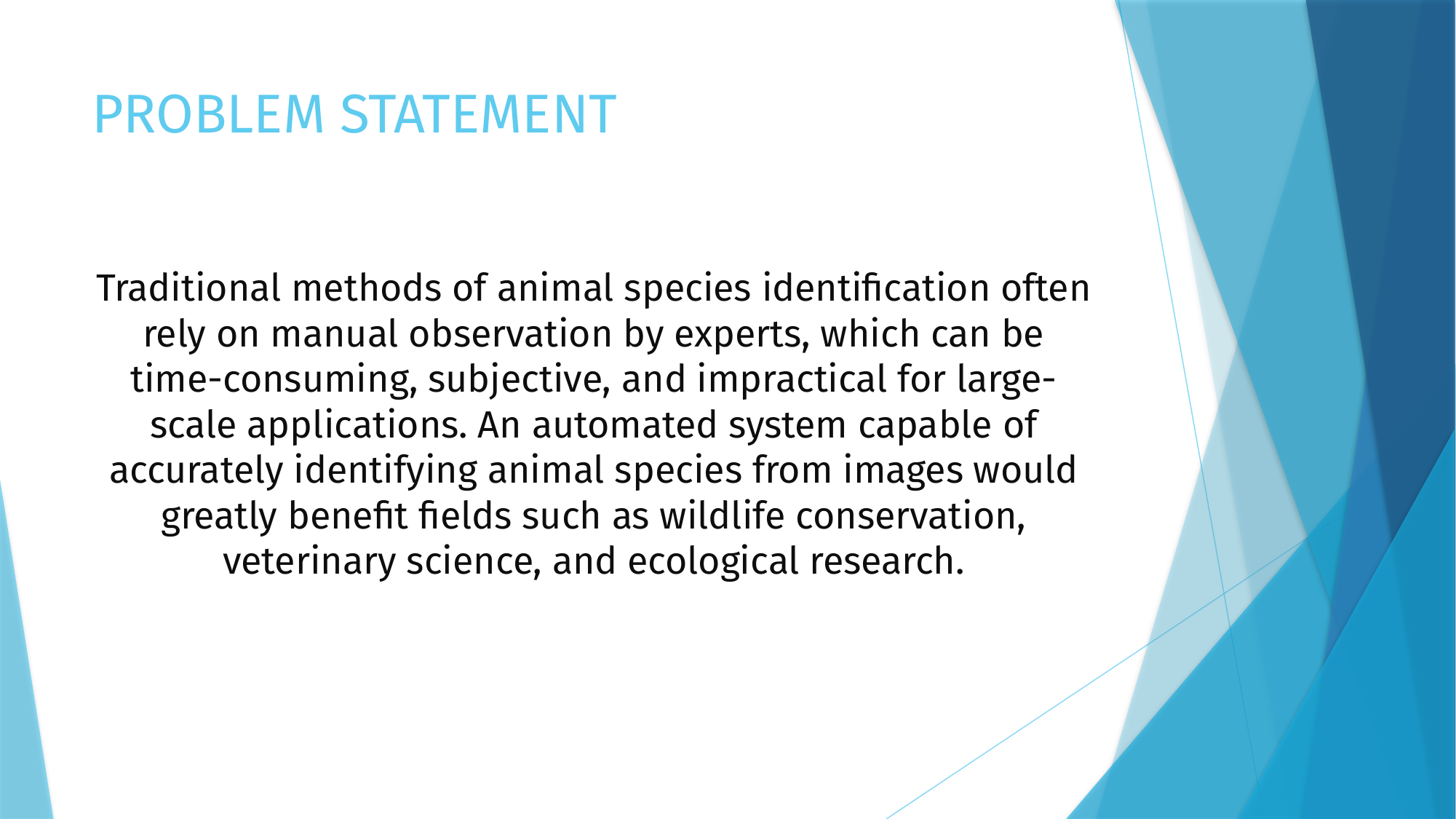

# PROBLEM STATEMENT
Traditional methods of animal species identification often rely on manual observation by experts, which can be time-consuming, subjective, and impractical for large-scale applications. An automated system capable of accurately identifying animal species from images would greatly benefit fields such as wildlife conservation, veterinary science, and ecological research.